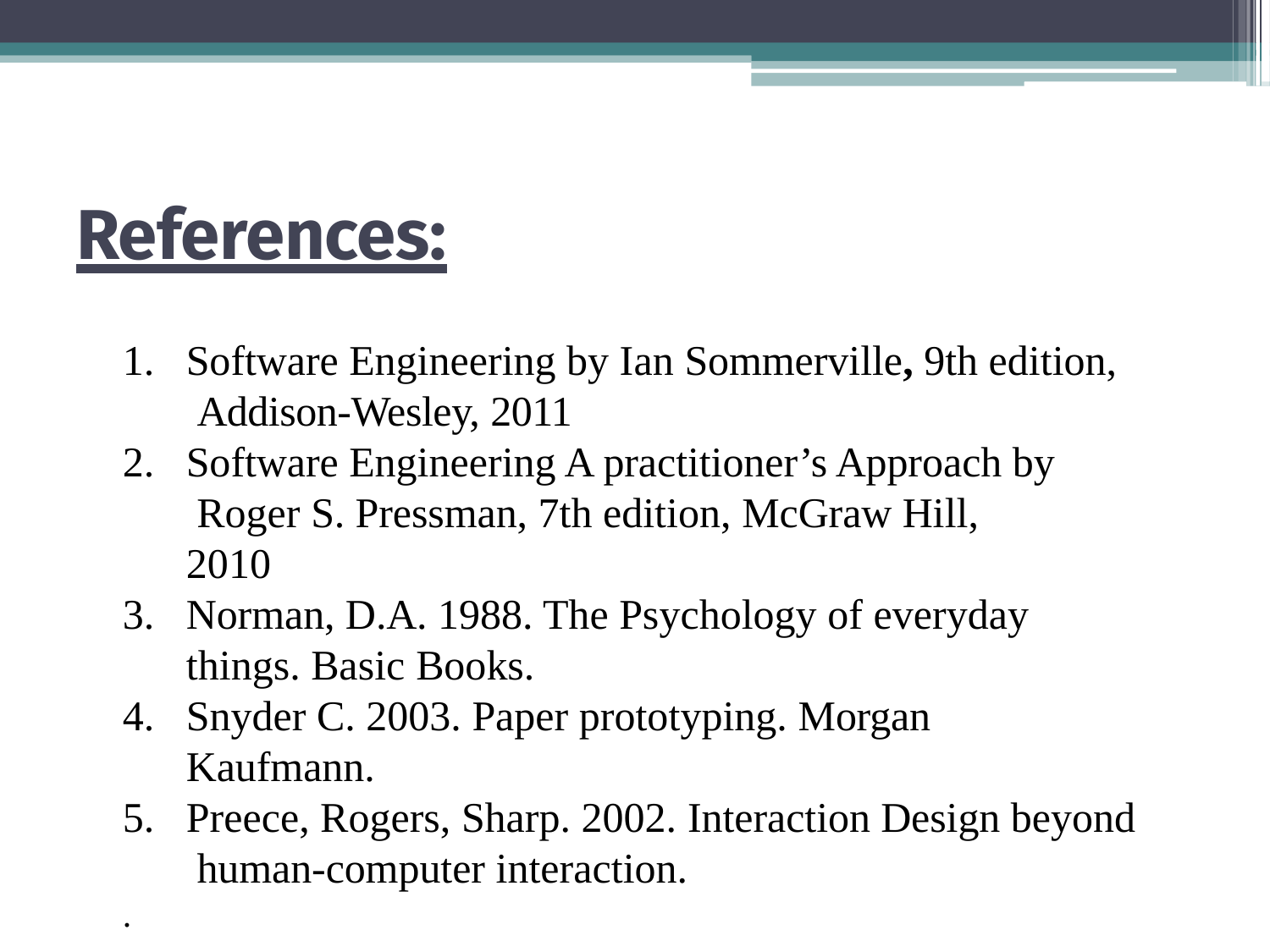

# References:
Software Engineering by Ian Sommerville, 9th edition,  Addison-Wesley, 2011
Software Engineering A practitioner’s Approach by  Roger S. Pressman, 7th edition, McGraw Hill, 2010
Norman, D.A. 1988. The Psychology of everyday
things. Basic Books.
Snyder C. 2003. Paper prototyping. Morgan Kaufmann.
Preece, Rogers, Sharp. 2002. Interaction Design beyond  human-computer interaction.
.